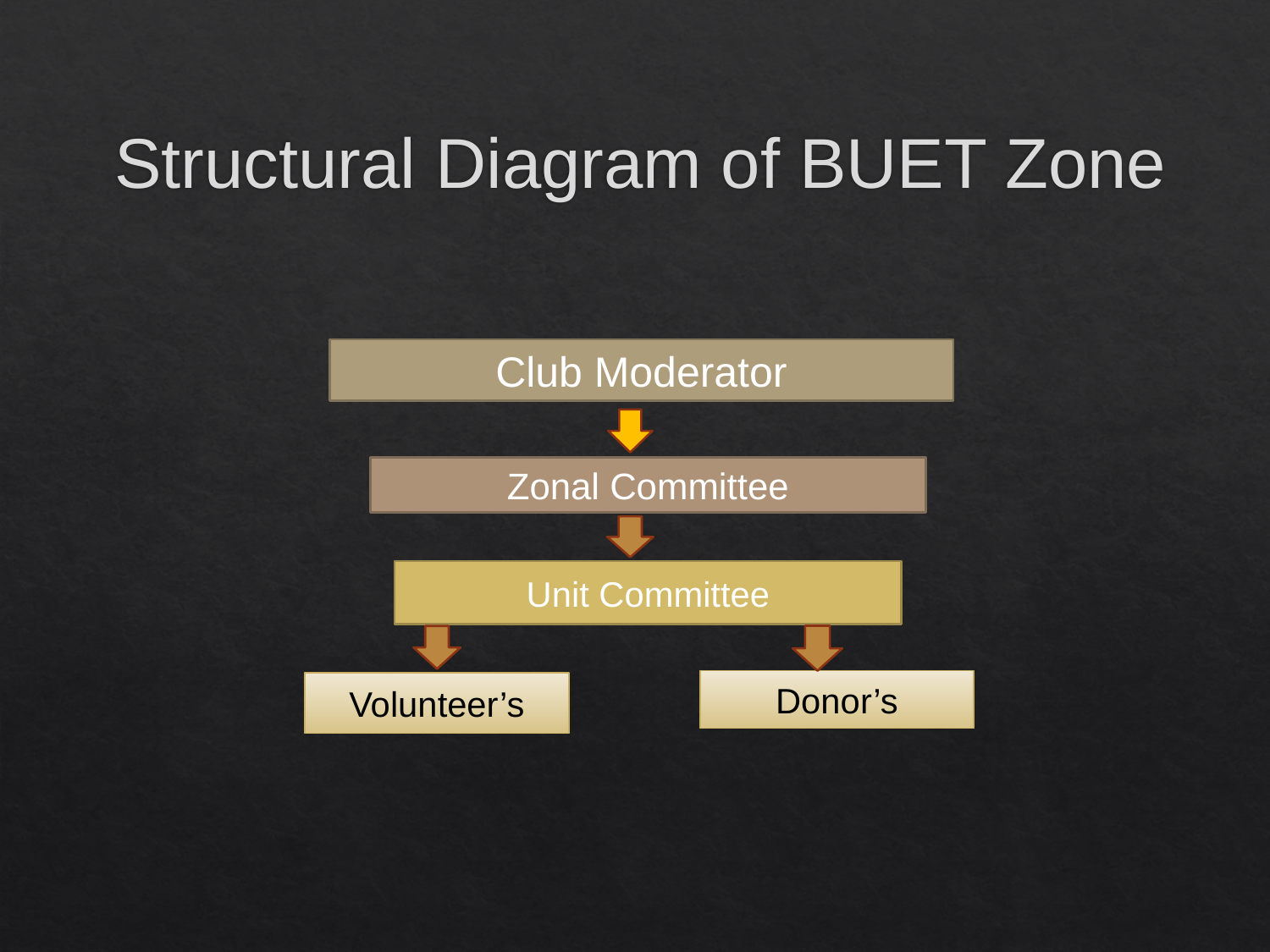

# Structural Diagram of BUET Zone

Club Moderator

Zonal Committee

Unit Committee

Donor’s
Volunteer’s